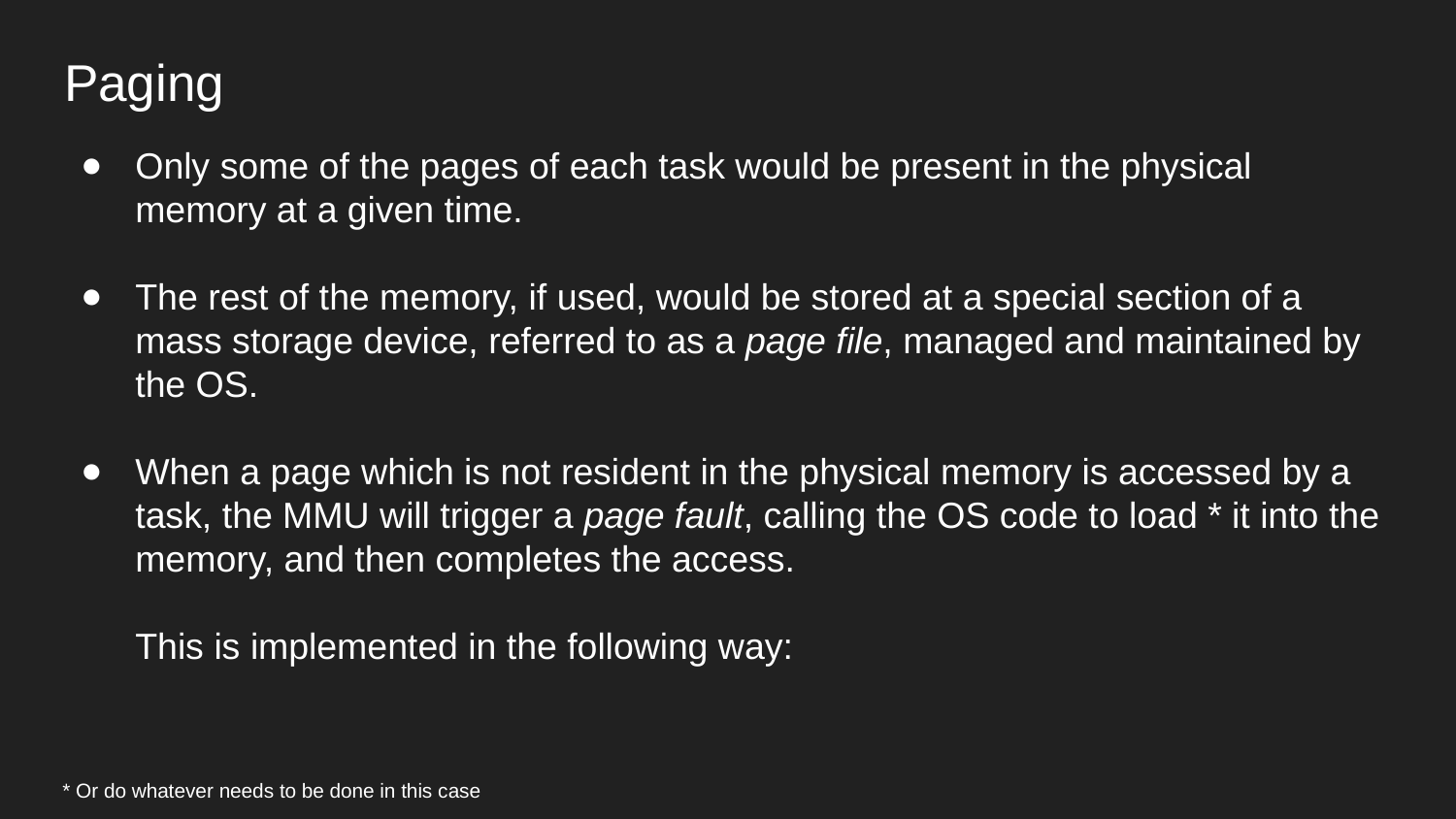

Paging
Only some of the pages of each task would be present in the physical memory at a given time.

The rest of the memory, if used, would be stored at a special section of a mass storage device, referred to as a page file, managed and maintained by the OS.

When a page which is not resident in the physical memory is accessed by a task, the MMU will trigger a page fault, calling the OS code to load * it into the memory, and then completes the access.

This is implemented in the following way:

* Or do whatever needs to be done in this case